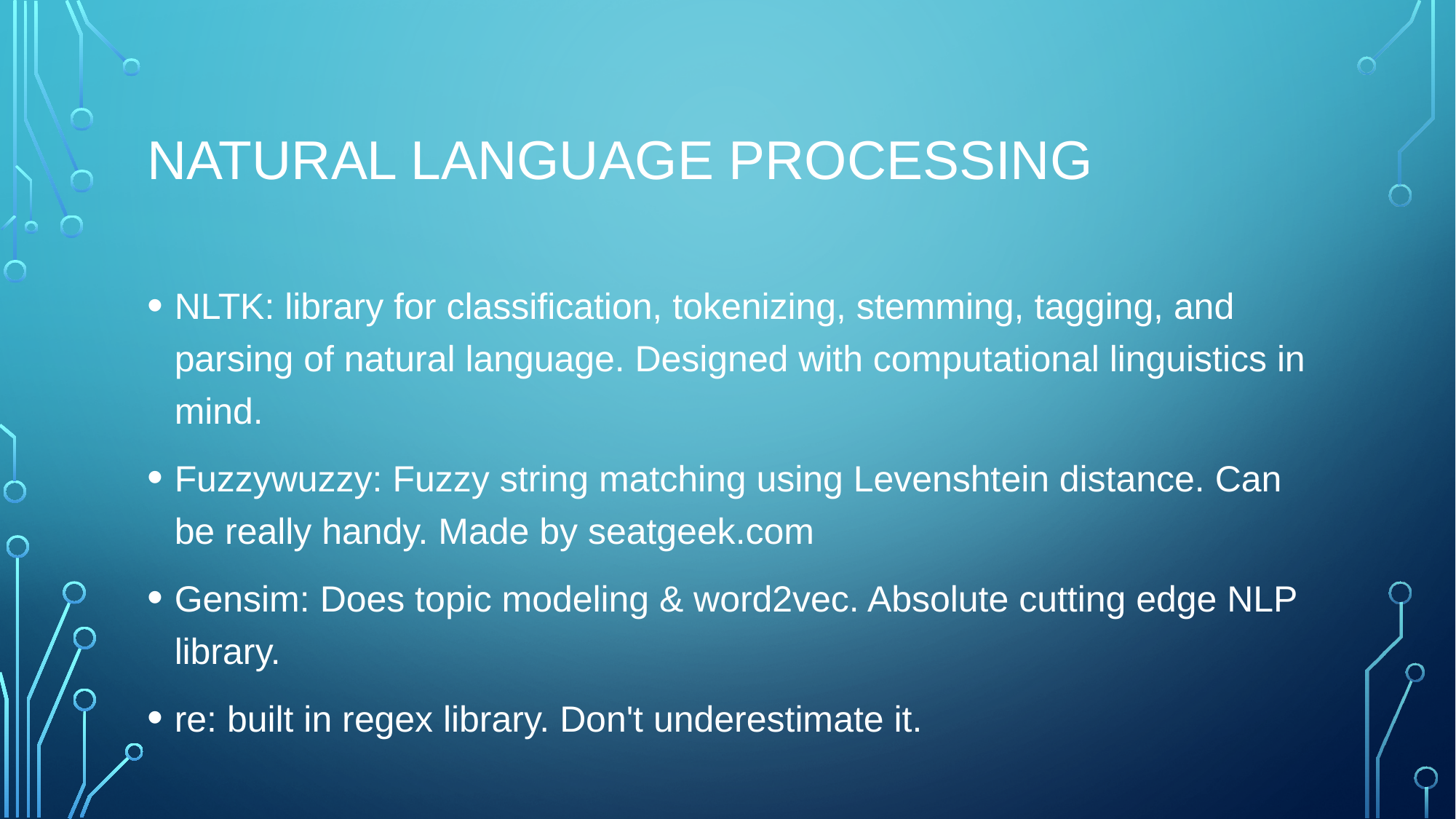

# Natural Language Processing
NLTK: library for classification, tokenizing, stemming, tagging, and parsing of natural language. Designed with computational linguistics in mind.
Fuzzywuzzy: Fuzzy string matching using Levenshtein distance. Can be really handy. Made by seatgeek.com
Gensim: Does topic modeling & word2vec. Absolute cutting edge NLP library.
re: built in regex library. Don't underestimate it.